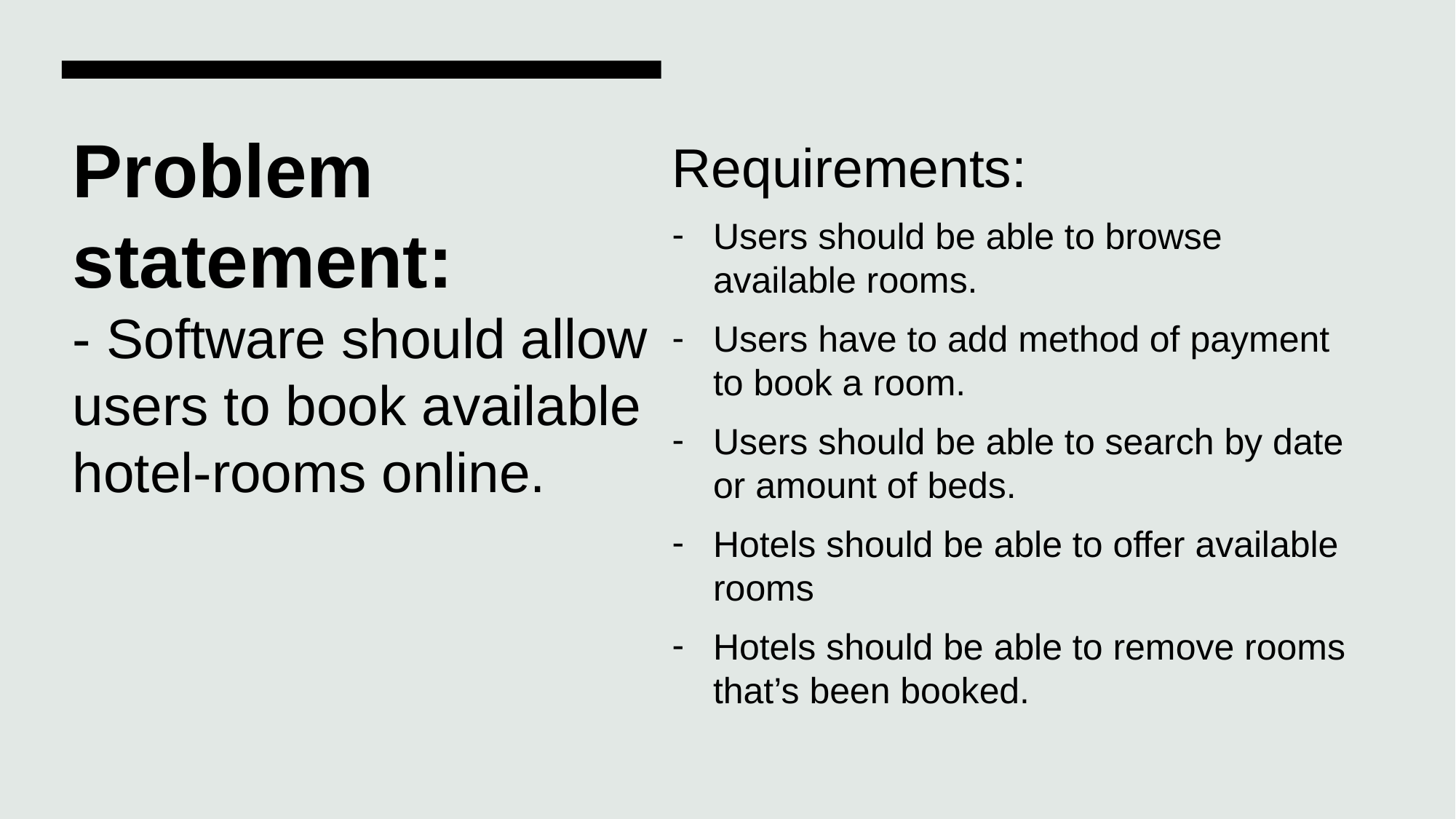

# Problem statement: - Software should allow users to book available hotel-rooms online.
Requirements:
Users should be able to browse available rooms.
Users have to add method of payment to book a room.
Users should be able to search by date or amount of beds.
Hotels should be able to offer available rooms
Hotels should be able to remove rooms that’s been booked.